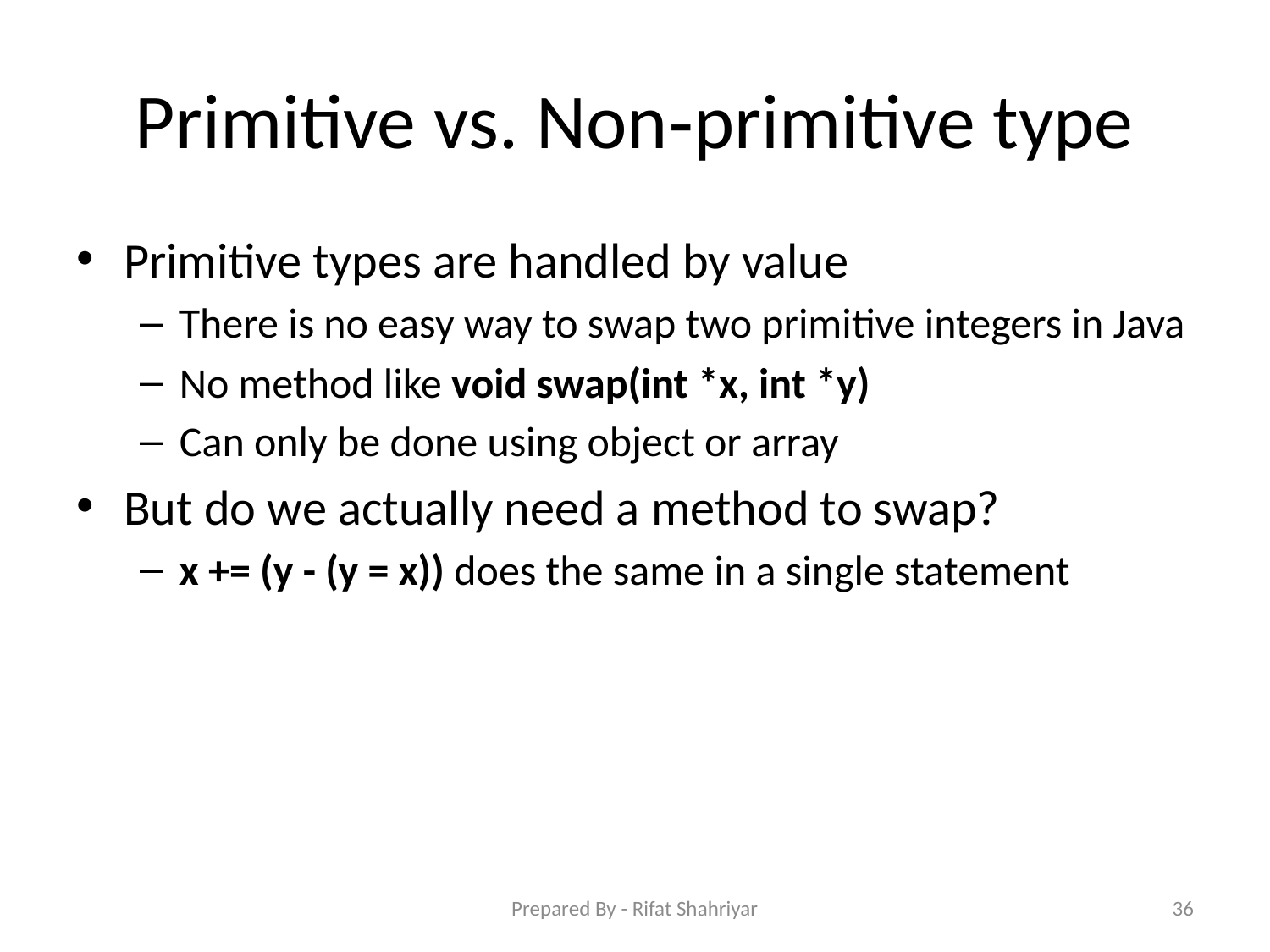

# Primitive vs. Non‐primitive type
Primitive types are handled by value
There is no easy way to swap two primitive integers in Java
No method like void swap(int *x, int *y)
Can only be done using object or array
But do we actually need a method to swap?
x += (y - (y = x)) does the same in a single statement

Prepared By - Rifat Shahriyar
36